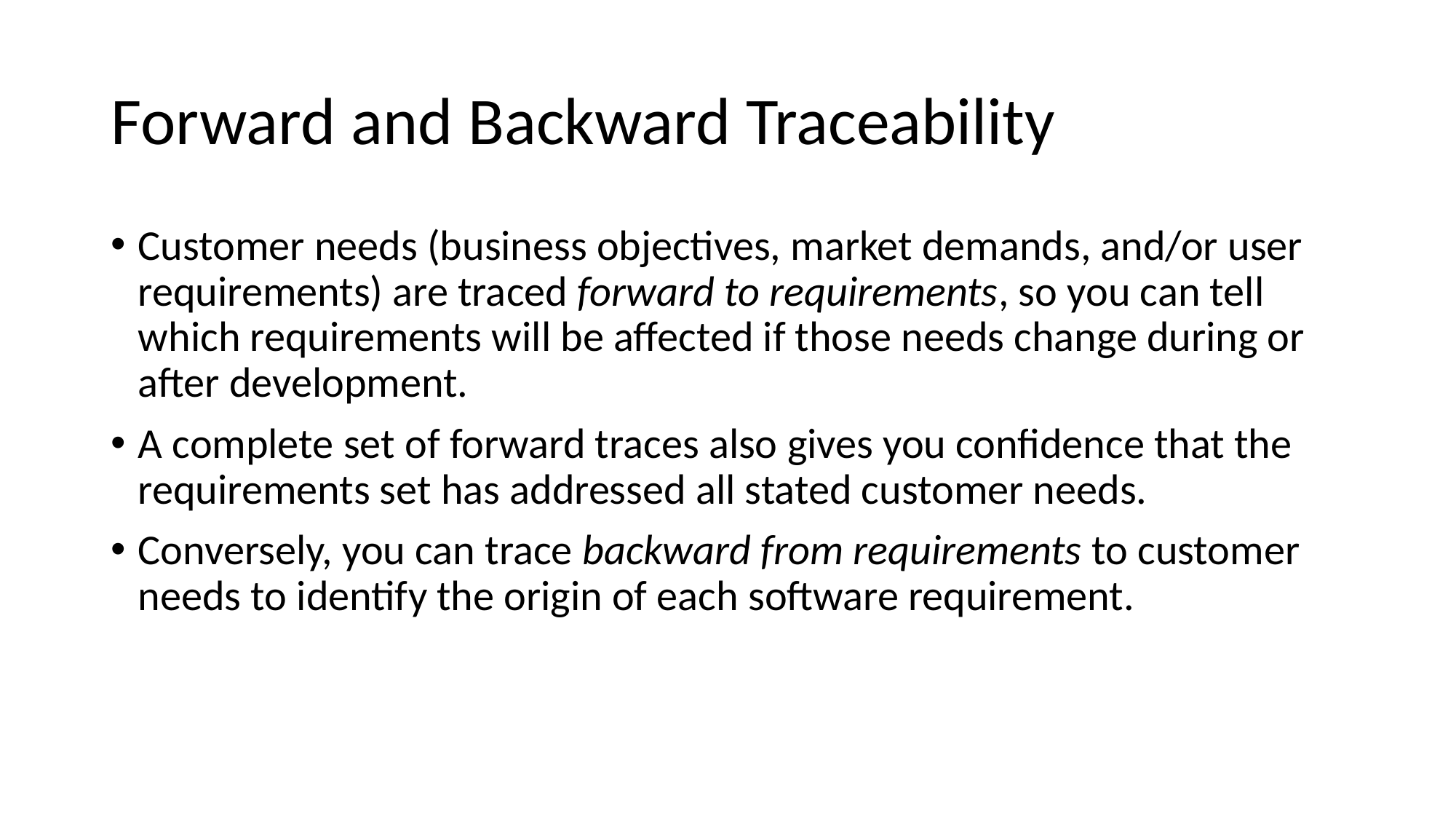

# Forward and Backward Traceability
Customer needs (business objectives, market demands, and/or user requirements) are traced forward to requirements, so you can tell which requirements will be affected if those needs change during or after development.
A complete set of forward traces also gives you confidence that the requirements set has addressed all stated customer needs.
Conversely, you can trace backward from requirements to customer needs to identify the origin of each software requirement.